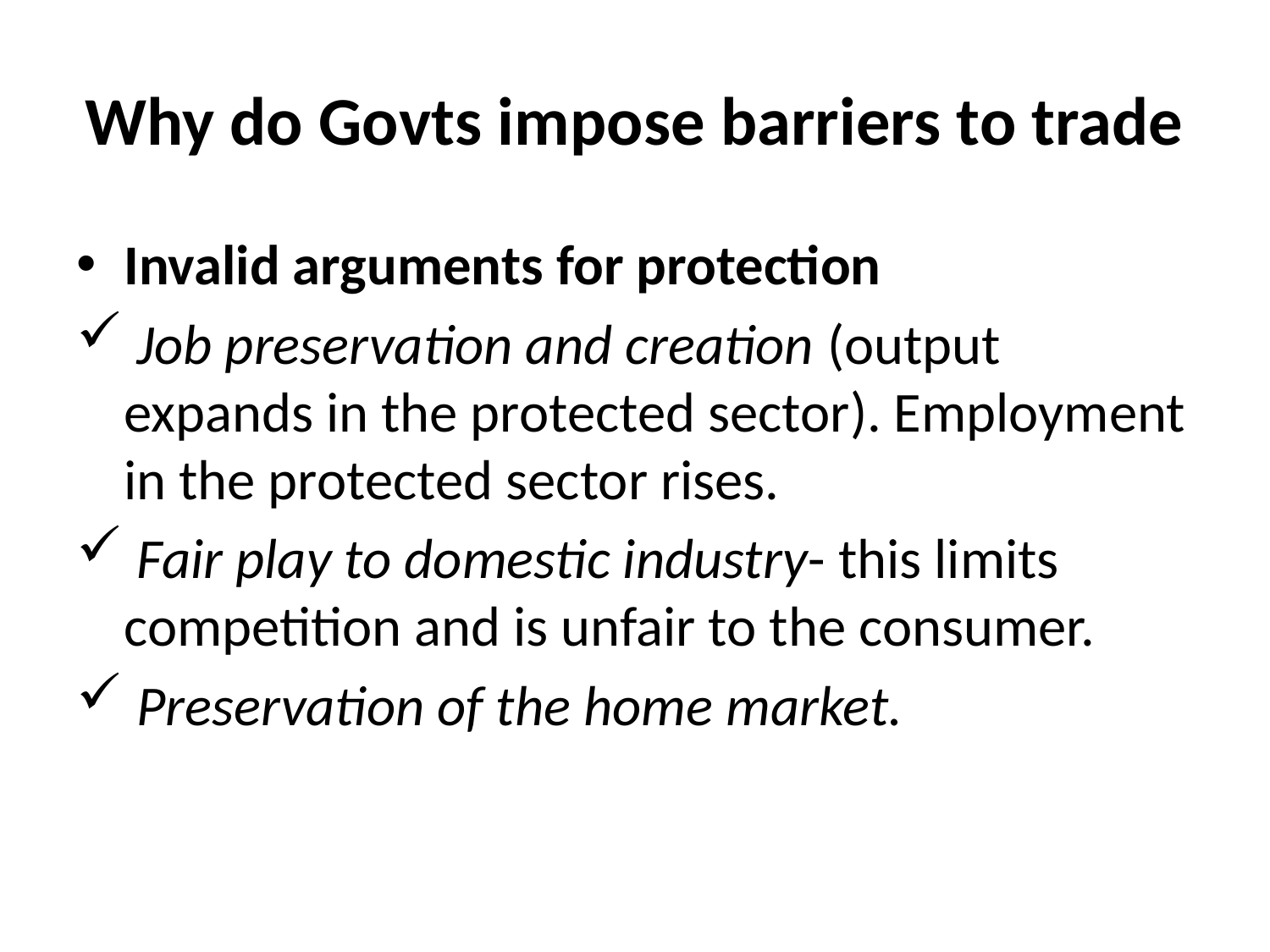

# Why do Govts impose barriers to trade
Invalid arguments for protection
 Job preservation and creation (output expands in the protected sector). Employment in the protected sector rises.
 Fair play to domestic industry- this limits competition and is unfair to the consumer.
 Preservation of the home market.